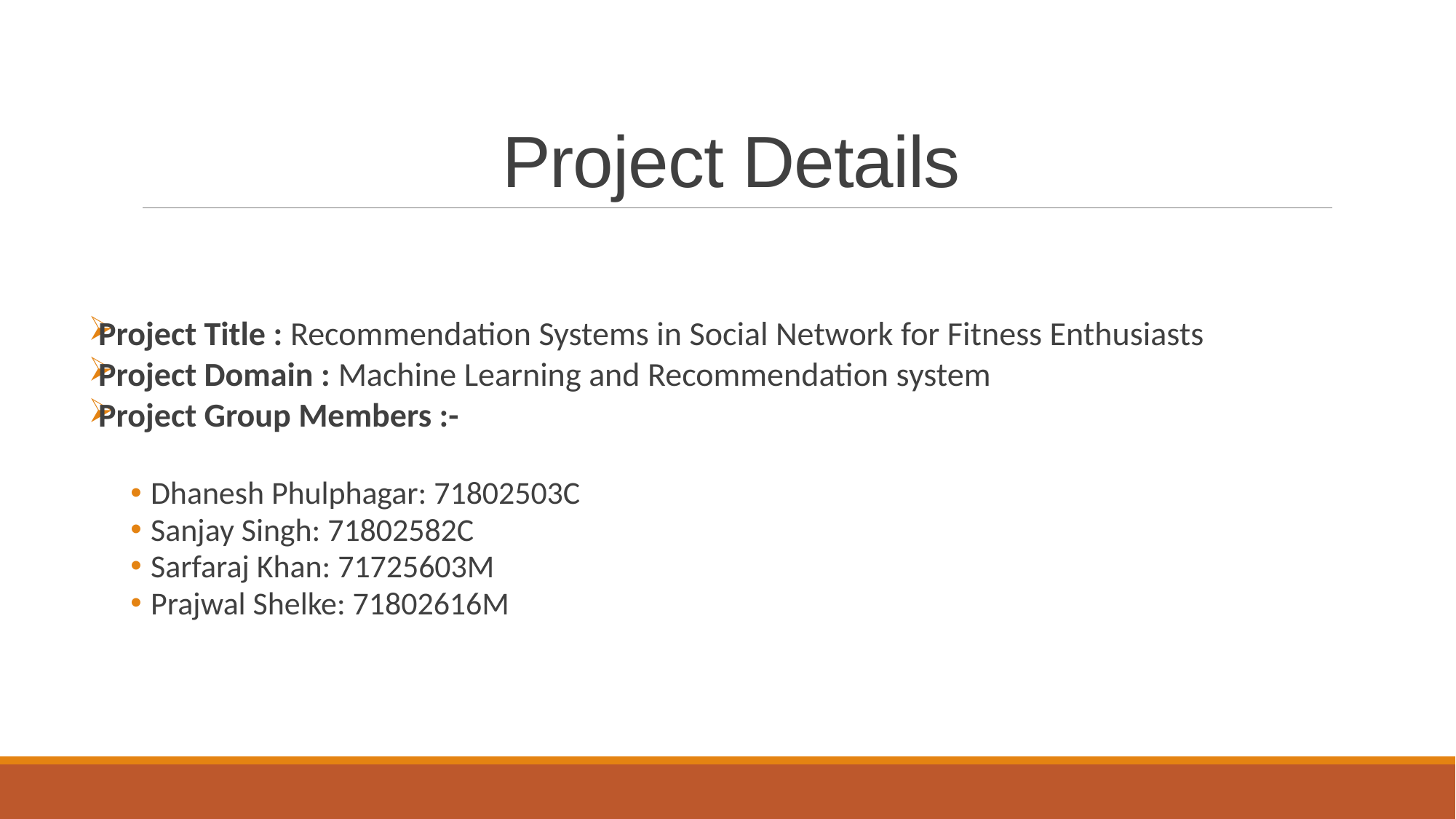

# Project Details
Project Title : Recommendation Systems in Social Network for Fitness Enthusiasts
Project Domain : Machine Learning and Recommendation system
Project Group Members :-

Dhanesh Phulphagar: 71802503C
Sanjay Singh: 71802582C
Sarfaraj Khan: 71725603M
Prajwal Shelke: 71802616M